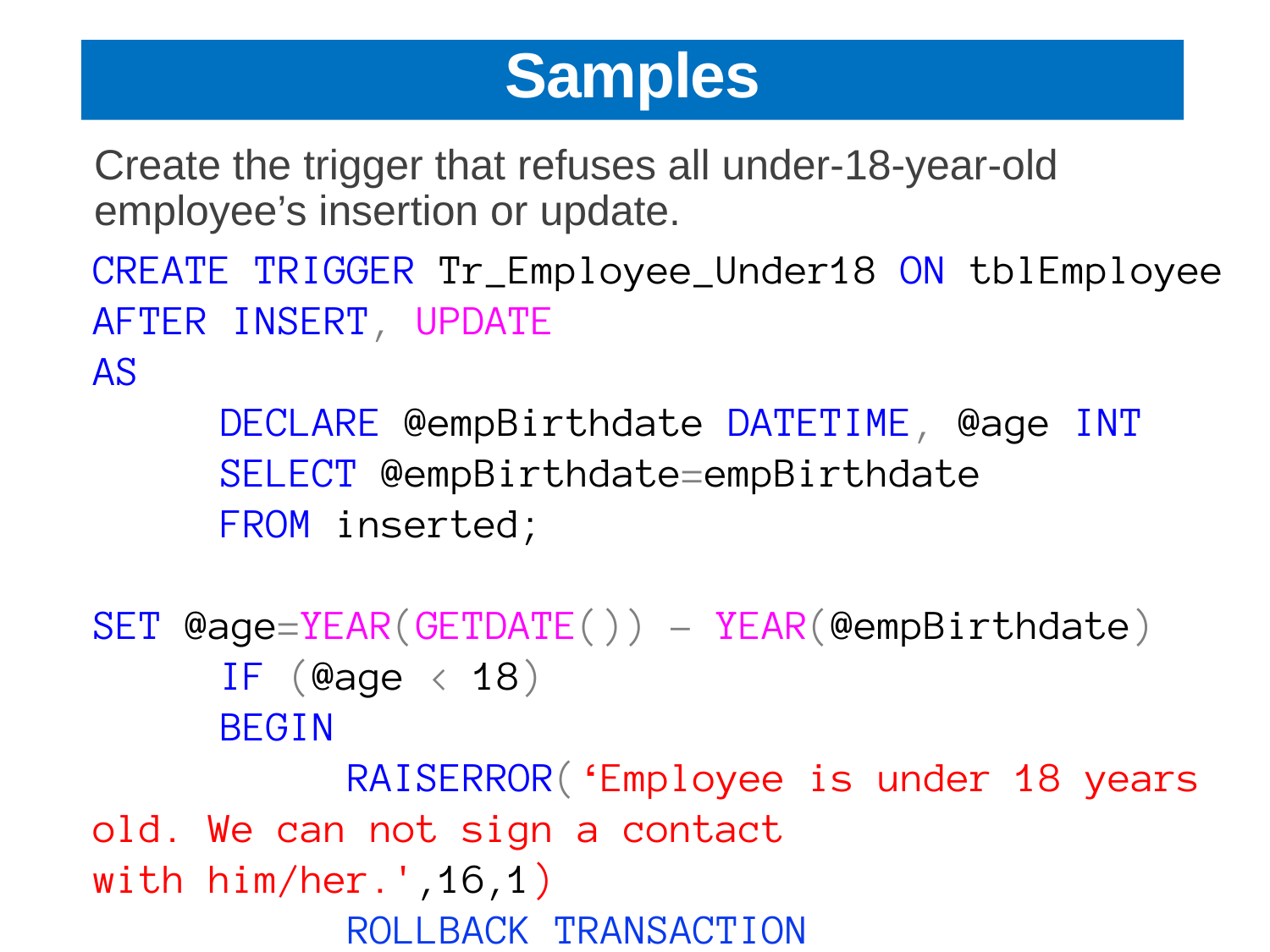

# Samples
Create the trigger that refuses all under-18-year-old employee’s insertion or update.
CREATE TRIGGER Tr_Employee_Under18 ON tblEmployee
AFTER INSERT, UPDATE
AS
	DECLARE @empBirthdate DATETIME, @age INT
	SELECT @empBirthdate=empBirthdate
	FROM inserted;
	SET @age=YEAR(GETDATE()) - YEAR(@empBirthdate)
	IF (@age < 18)
	BEGIN
		RAISERROR(‘Employee is under 18 years old. We can not sign a contact with him/her.',16,1)
		ROLLBACK TRANSACTION
	END
18